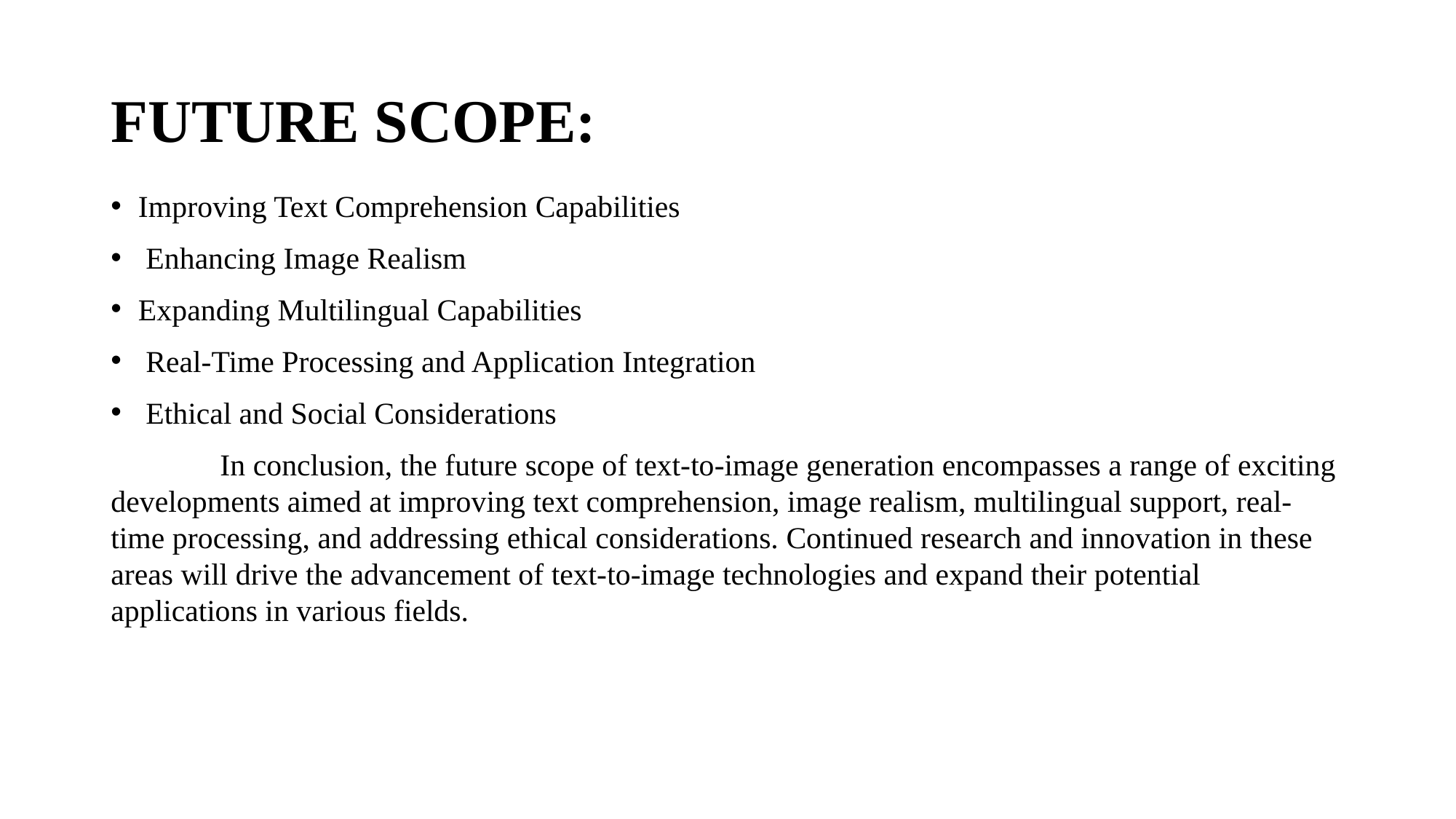

# FUTURE SCOPE:
Improving Text Comprehension Capabilities
 Enhancing Image Realism
Expanding Multilingual Capabilities
 Real-Time Processing and Application Integration
 Ethical and Social Considerations
	In conclusion, the future scope of text-to-image generation encompasses a range of exciting developments aimed at improving text comprehension, image realism, multilingual support, real-time processing, and addressing ethical considerations. Continued research and innovation in these areas will drive the advancement of text-to-image technologies and expand their potential applications in various fields.